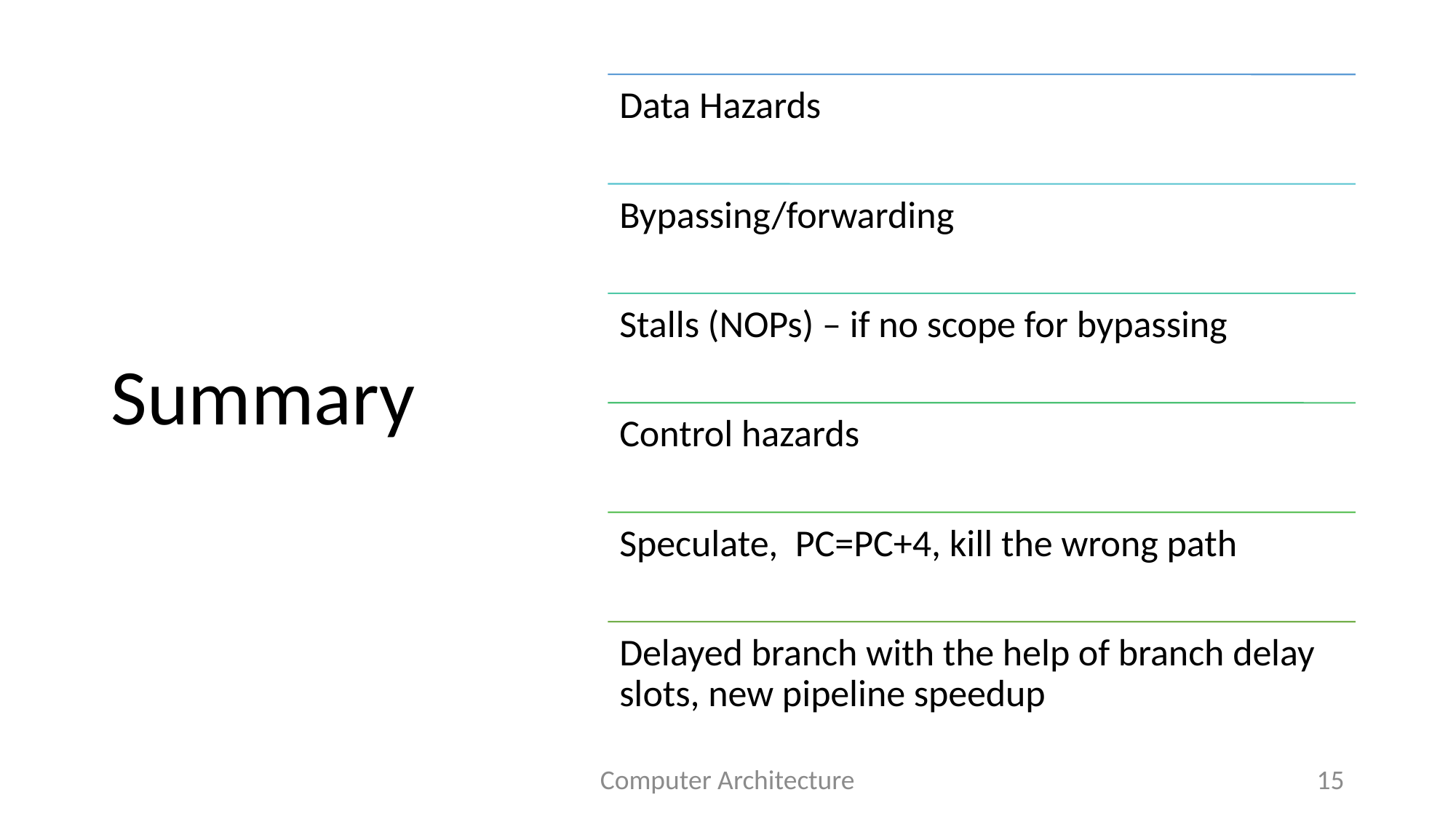

# Summary
Data Hazards
Bypassing/forwarding
Stalls (NOPs) – if no scope for bypassing
Control hazards
Speculate,  PC=PC+4, kill the wrong path
Delayed branch with the help of branch delay slots, new pipeline speedup
Computer Architecture
15